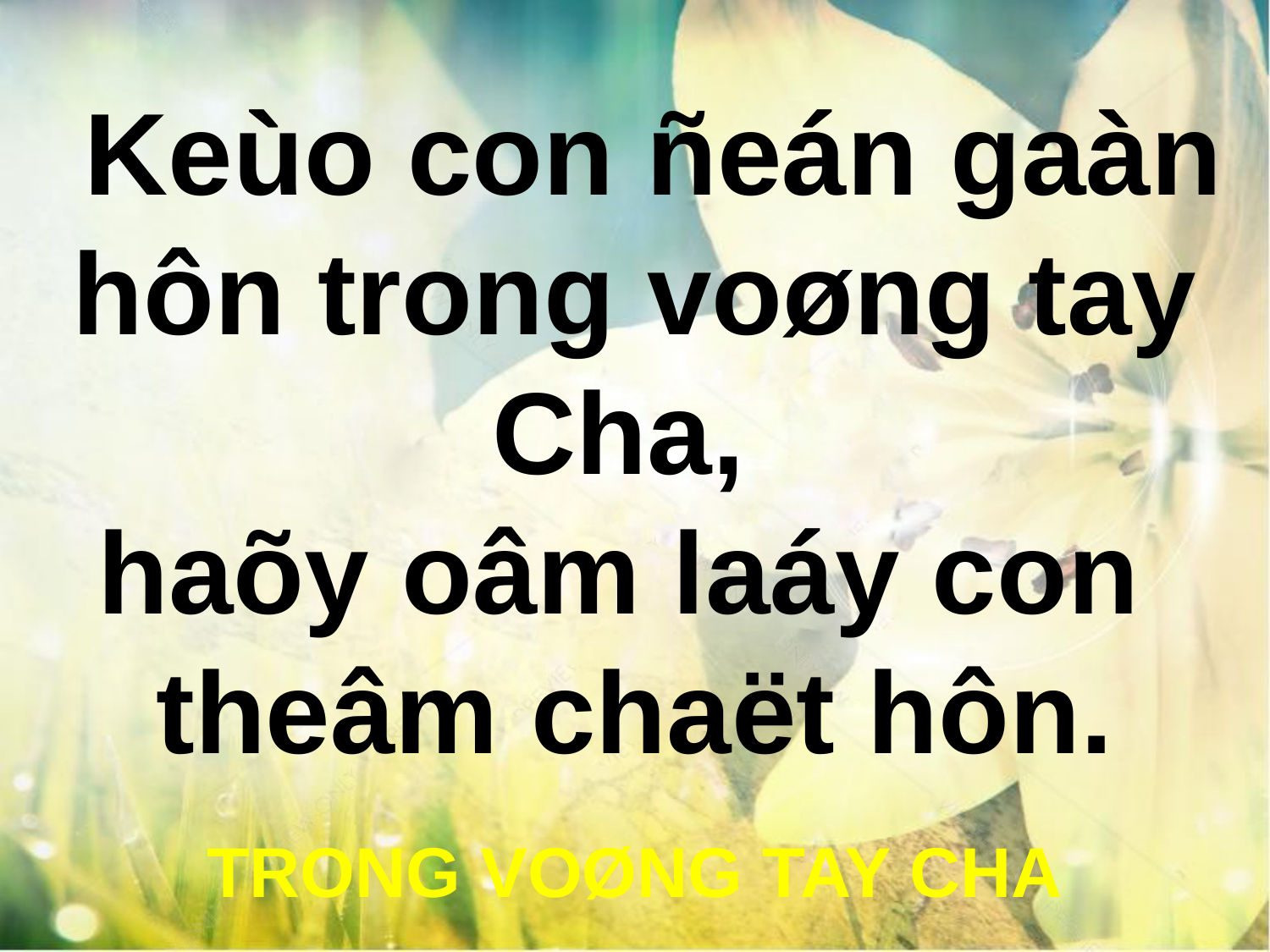

Keùo con ñeán gaàn hôn trong voøng tay Cha,
haõy oâm laáy con
theâm chaët hôn.
TRONG VOØNG TAY CHA